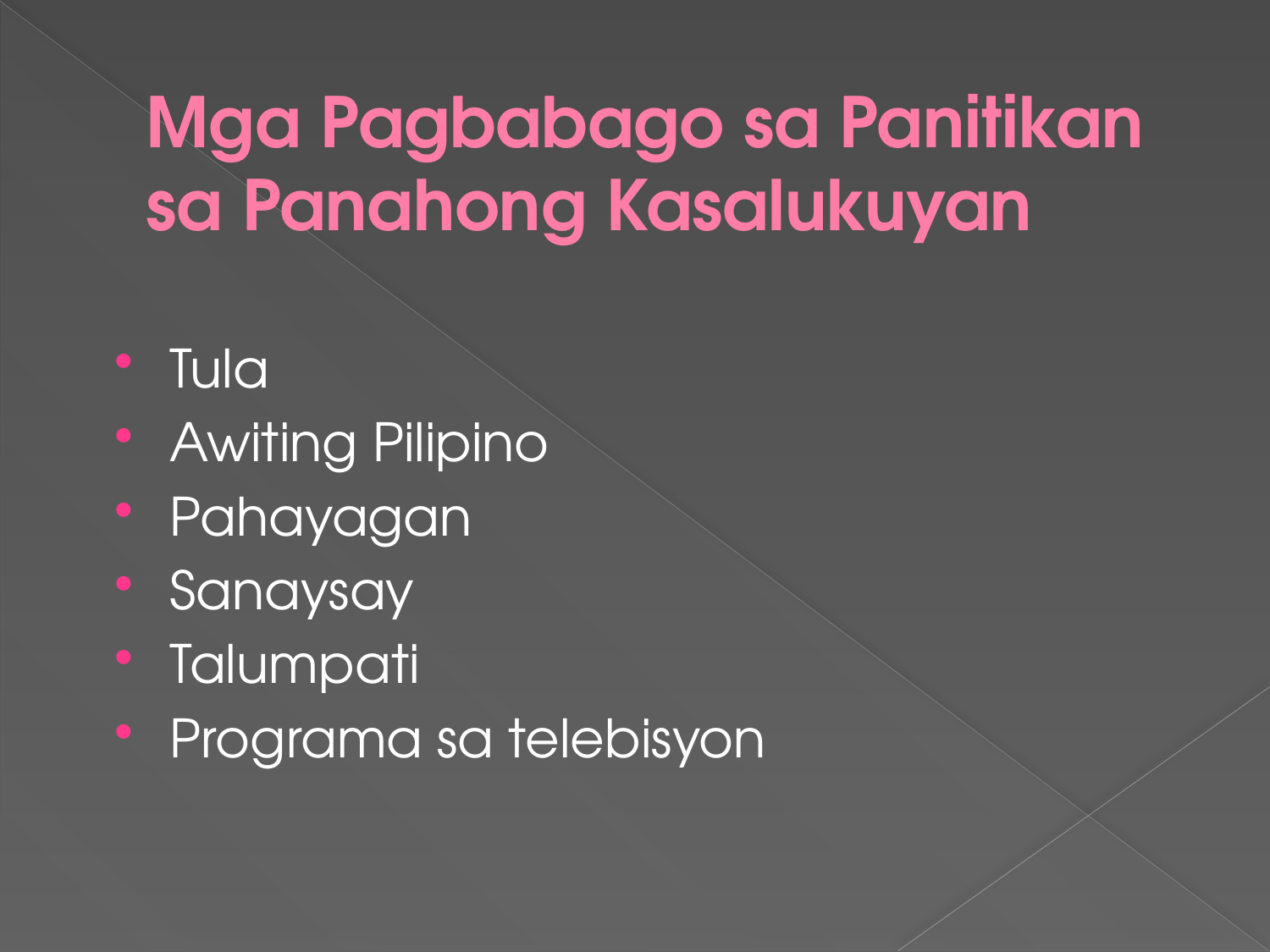

# Mga Pagbabago sa Panitikan sa Panahong Kasalukuyan
Tula
Awiting Pilipino
Pahayagan
Sanaysay
Talumpati
Programa sa telebisyon